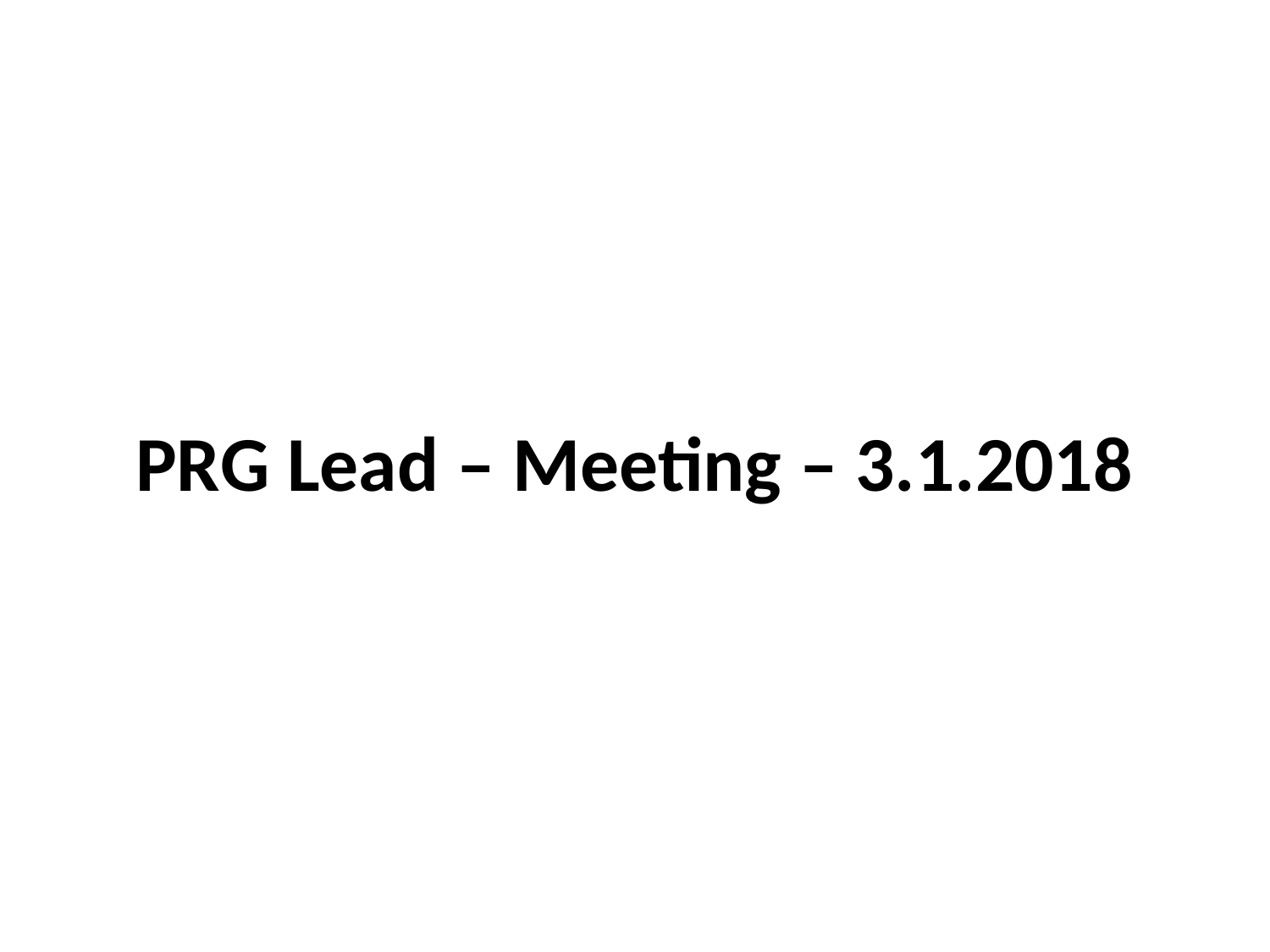

# PRG Lead – Meeting – 3.1.2018